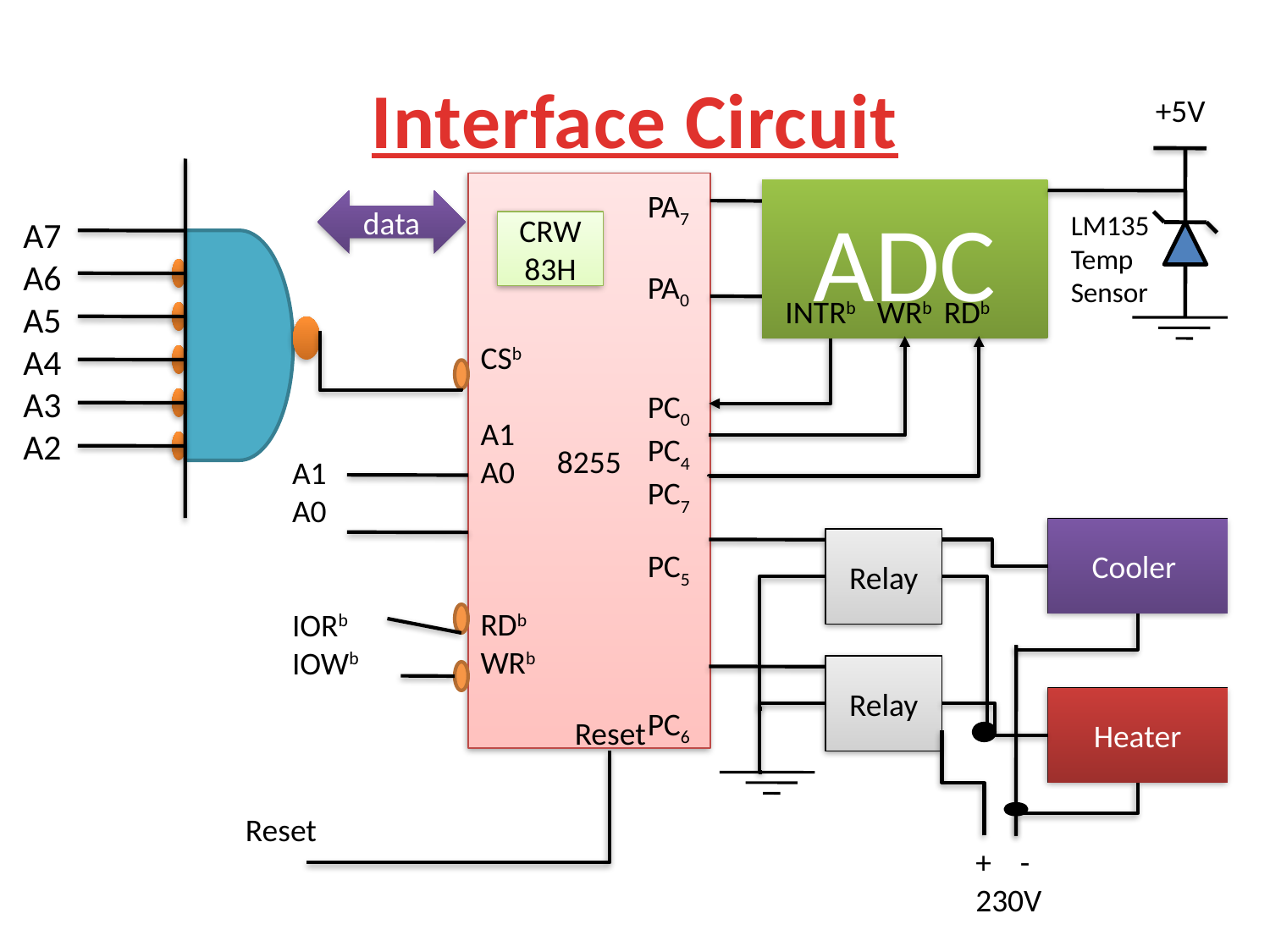

# Interface Circuit
+5V
8255
PA7

PA0

PC0
PC4
PC7

PC5

PC6
ADC
data
LM135 Temp Sensor
A7
A6
A5
A4
A3
A2
CRW
83H

INTRb
 WRb
RDb

CSb

A1
A0

RDb
WRb

A1
A0

IORb
IOWb
Cooler
Relay

Relay

Heater
Reset

Reset

+    -
230V